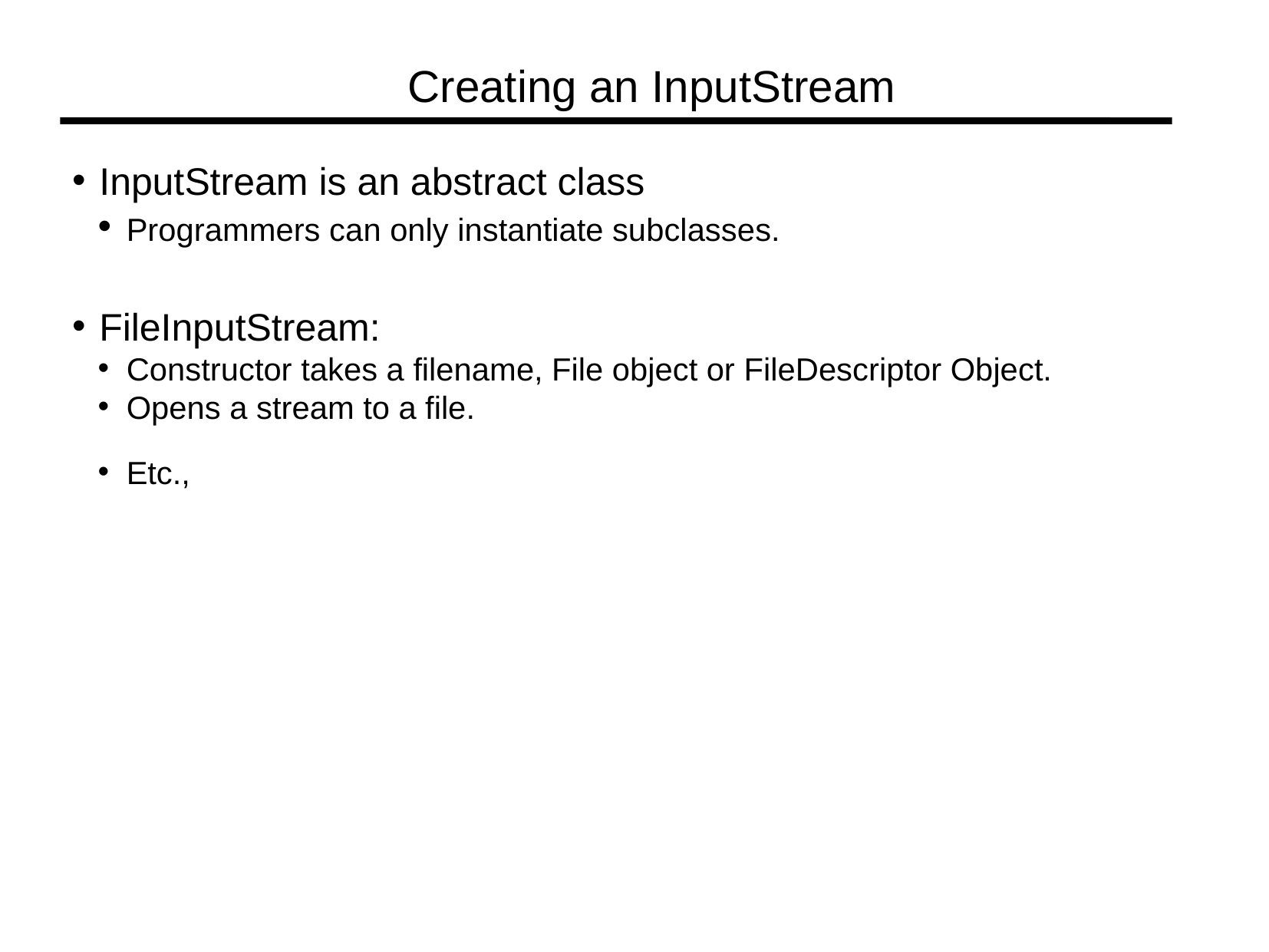

Creating an InputStream
InputStream is an abstract class
Programmers can only instantiate subclasses.

FileInputStream:
Constructor takes a filename, File object or FileDescriptor Object.
Opens a stream to a file.

Etc.,